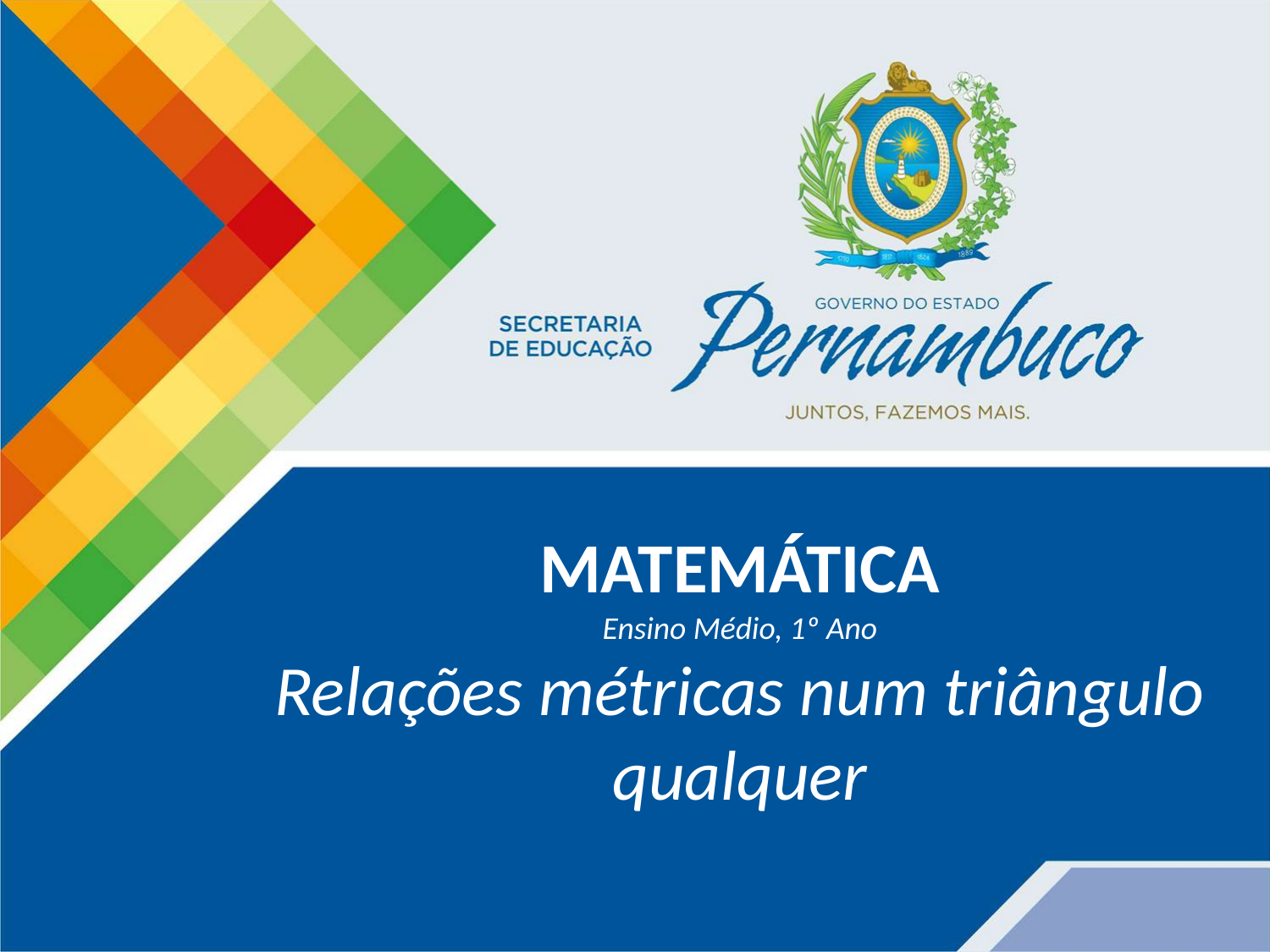

MATEMÁTICA
Ensino Médio, 1º Ano
Relações métricas num triângulo qualquer